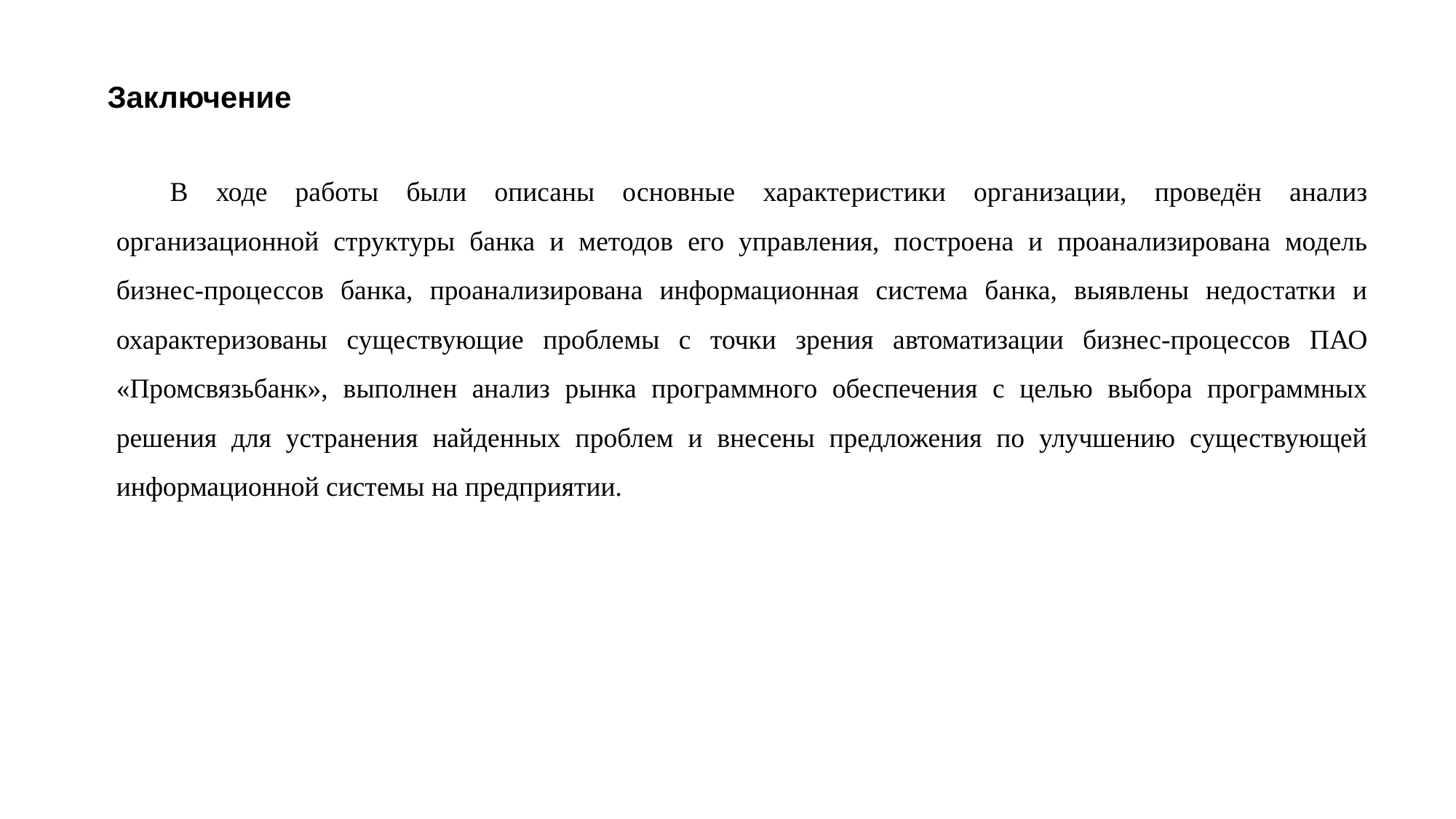

Заключение
В ходе работы были описаны основные характеристики организации, проведён анализ организационной структуры банка и методов его управления, построена и проанализирована модель бизнес-процессов банка, проанализирована информационная система банка, выявлены недостатки и охарактеризованы существующие проблемы с точки зрения автоматизации бизнес-процессов ПАО «Промсвязьбанк», выполнен анализ рынка программного обеспечения с целью выбора программных решения для устранения найденных проблем и внесены предложения по улучшению существующей информационной системы на предприятии.